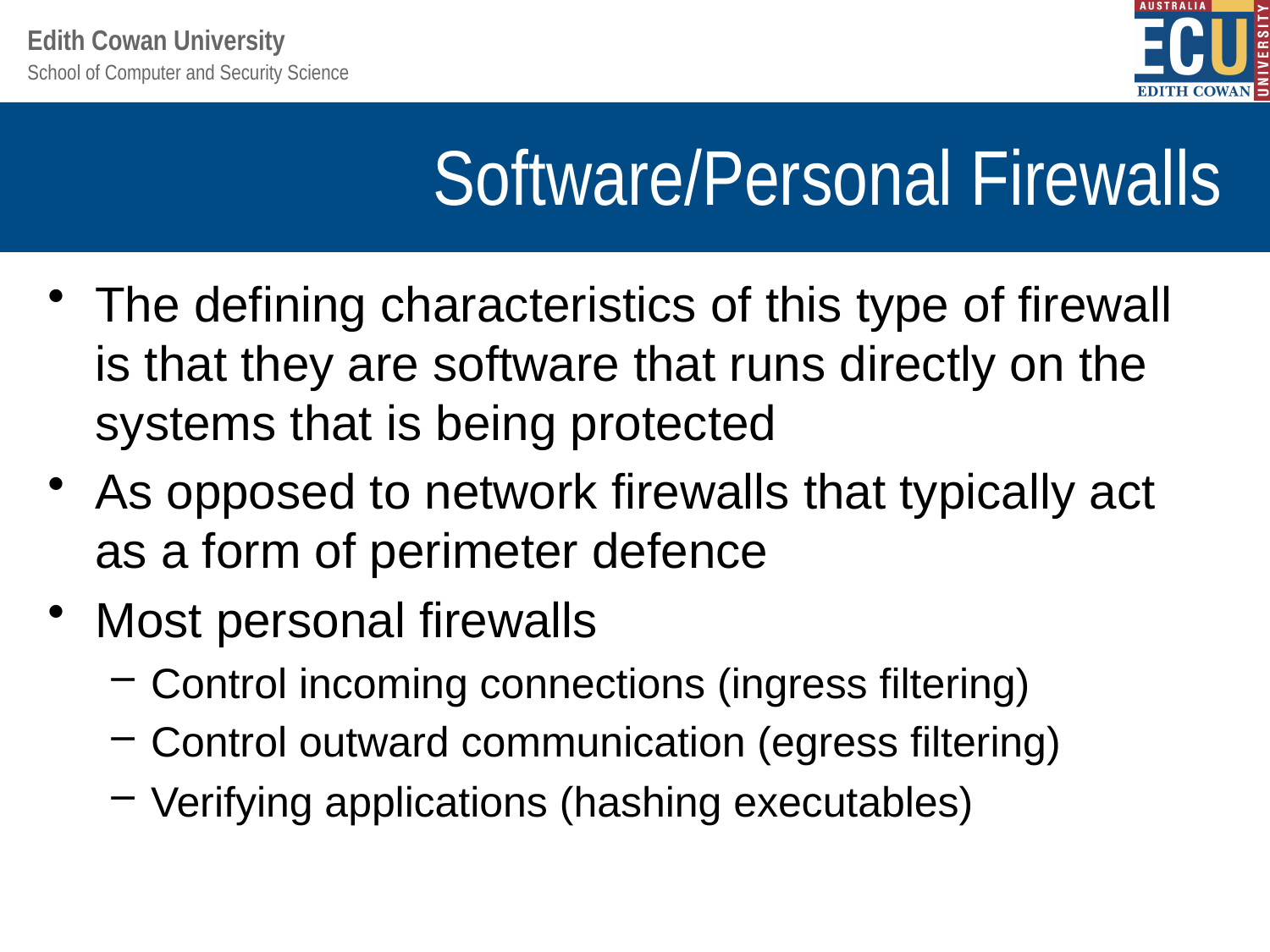

# Software/Personal Firewalls
The defining characteristics of this type of firewall is that they are software that runs directly on the systems that is being protected
As opposed to network firewalls that typically act as a form of perimeter defence
Most personal firewalls
Control incoming connections (ingress filtering)
Control outward communication (egress filtering)
Verifying applications (hashing executables)